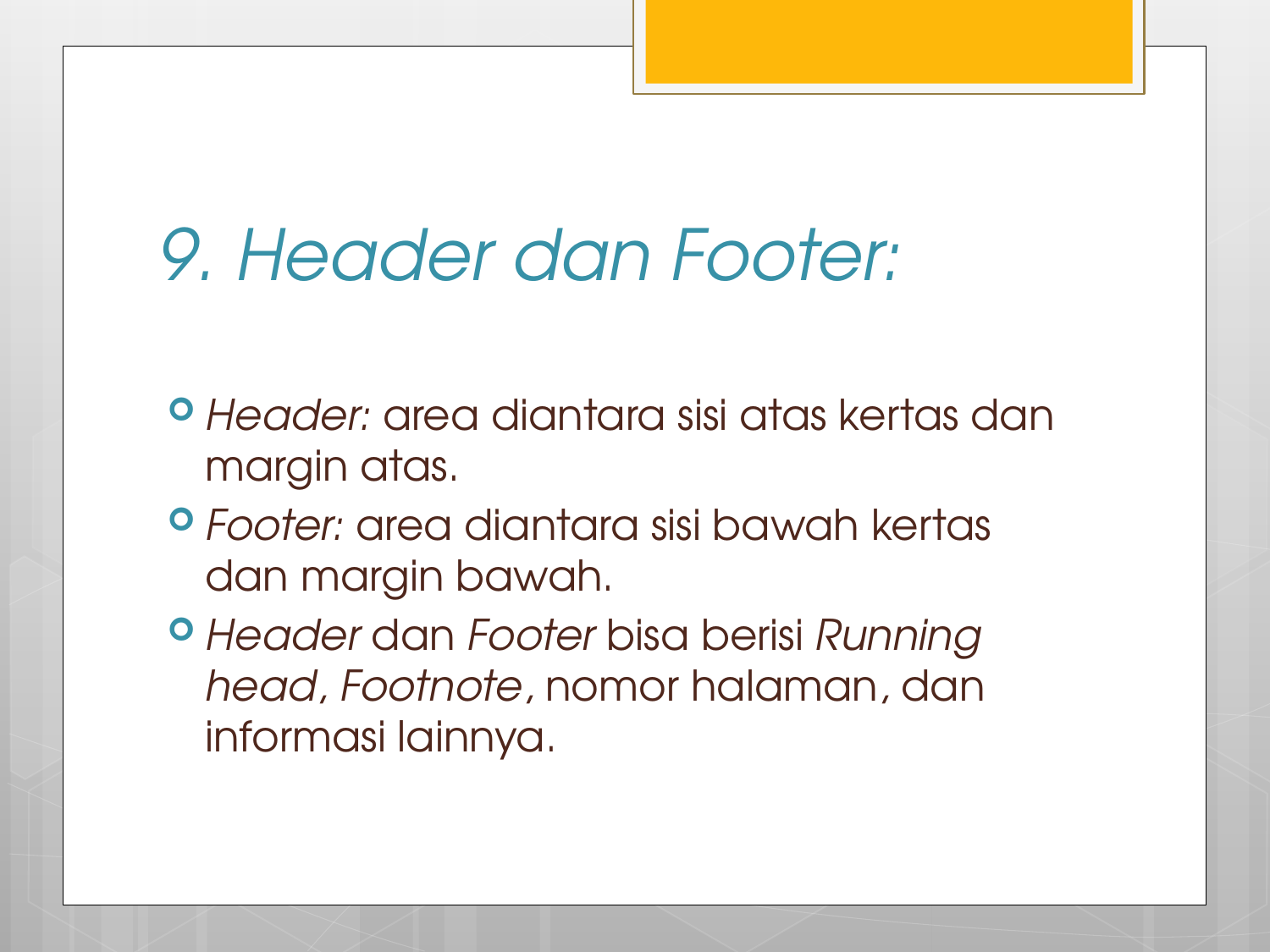

# 9. Header dan Footer:

Header: area diantara sisi atas kertas dan margin atas.
Footer: area diantara sisi bawah kertas dan margin bawah.
Header dan Footer bisa berisi Running head, Footnote, nomor halaman, dan informasi lainnya.